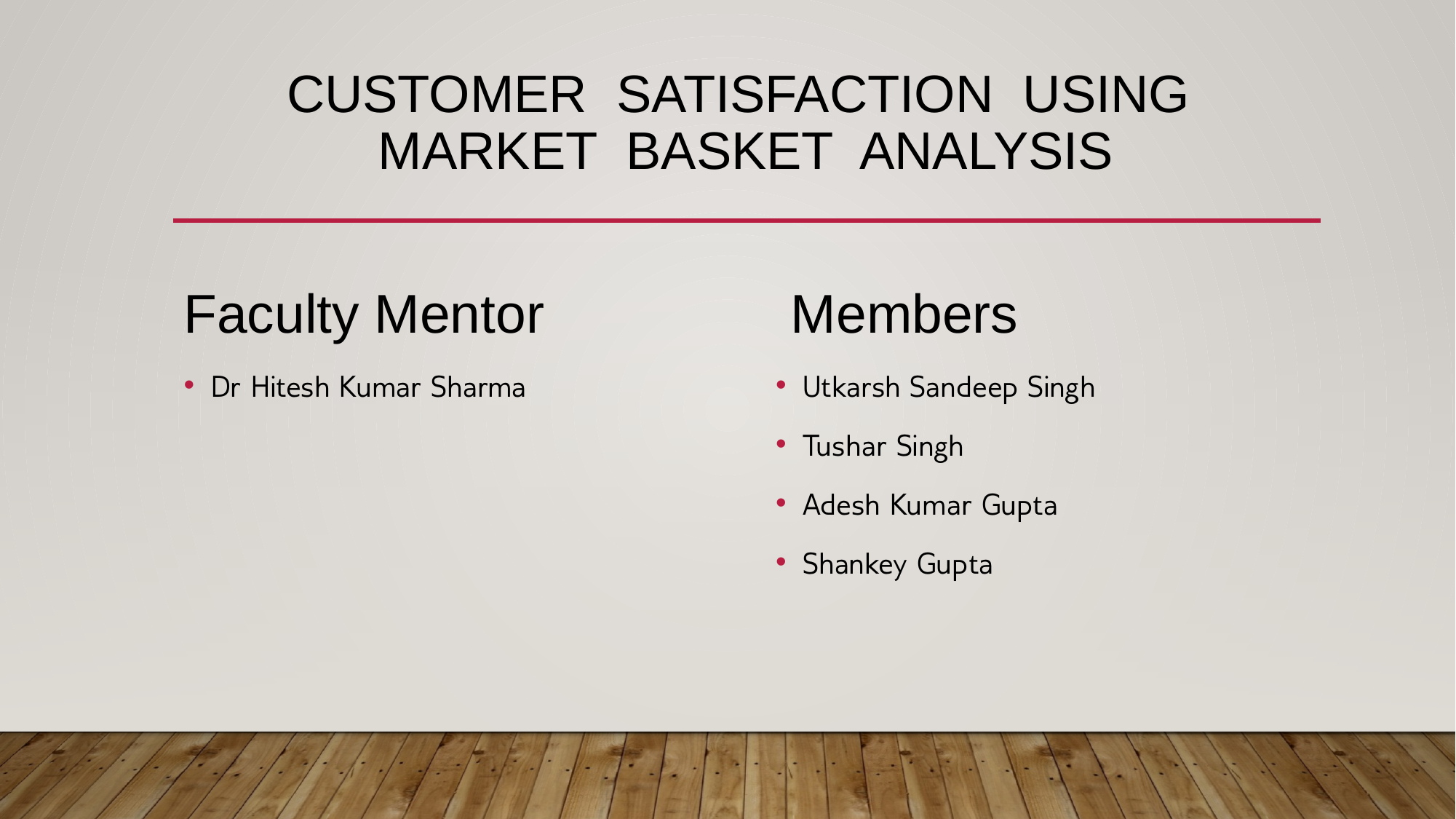

# Customer  Satisfaction  using Market  Basket  Analysis
Faculty Mentor
Dr Hitesh Kumar Sharma
 Members
Utkarsh Sandeep Singh
Tushar Singh
Adesh Kumar Gupta
Shankey Gupta